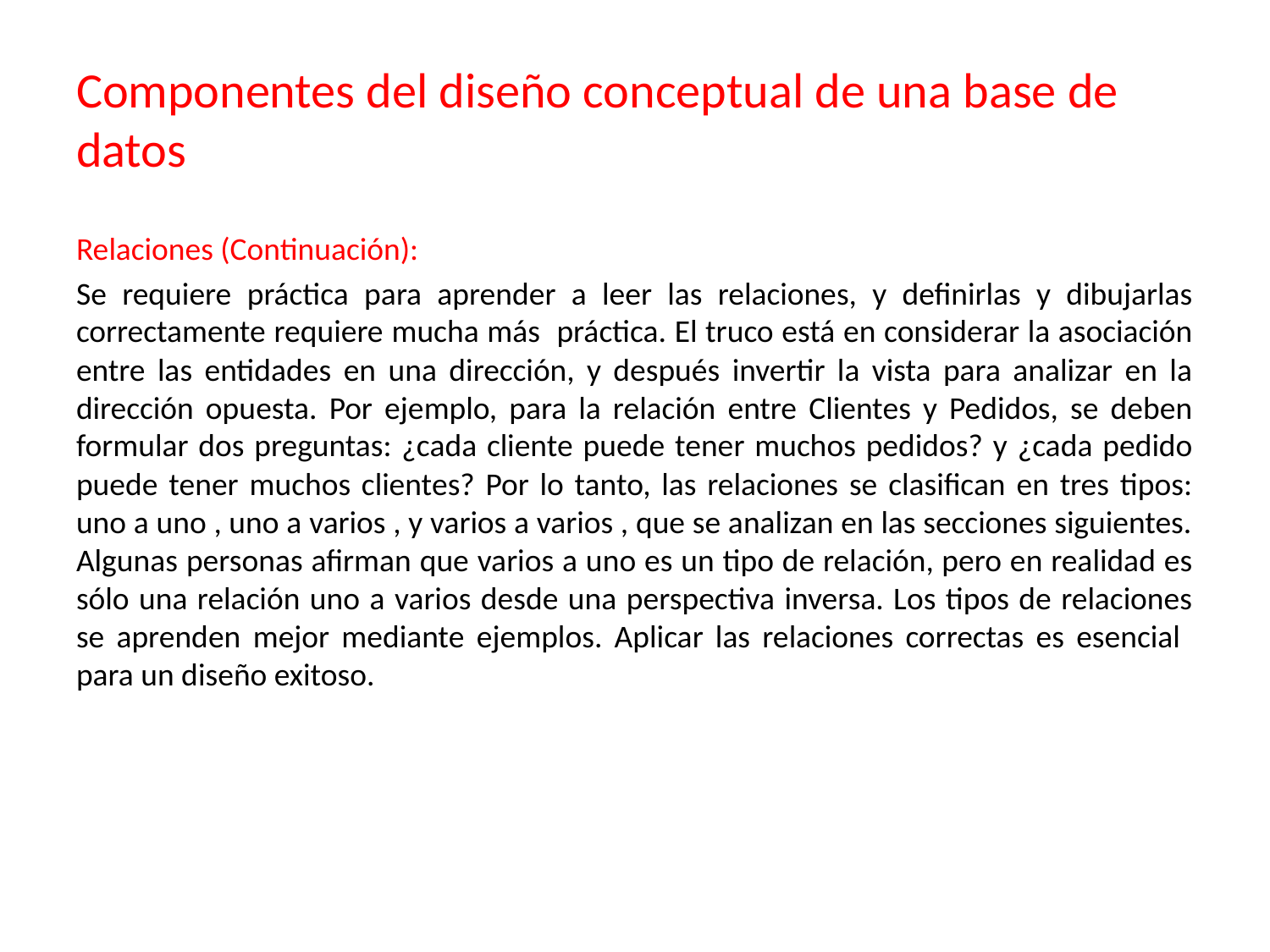

# Componentes del diseño conceptual de una base de datos
Relaciones (Continuación):
Se requiere práctica para aprender a leer las relaciones, y definirlas y dibujarlas correctamente requiere mucha más  práctica. El truco está en considerar la asociación entre las entidades en una dirección, y después invertir la vista para analizar en la dirección opuesta. Por ejemplo, para la relación entre Clientes y Pedidos, se deben formular dos preguntas: ¿cada cliente puede tener muchos pedidos? y ¿cada pedido puede tener muchos clientes? Por lo tanto, las relaciones se clasifican en tres tipos: uno a uno , uno a varios , y varios a varios , que se analizan en las secciones siguientes. Algunas personas afirman que varios a uno es un tipo de relación, pero en realidad es sólo una relación uno a varios desde una perspectiva inversa. Los tipos de relaciones se aprenden mejor mediante ejemplos. Aplicar las relaciones correctas es esencial  para un diseño exitoso.